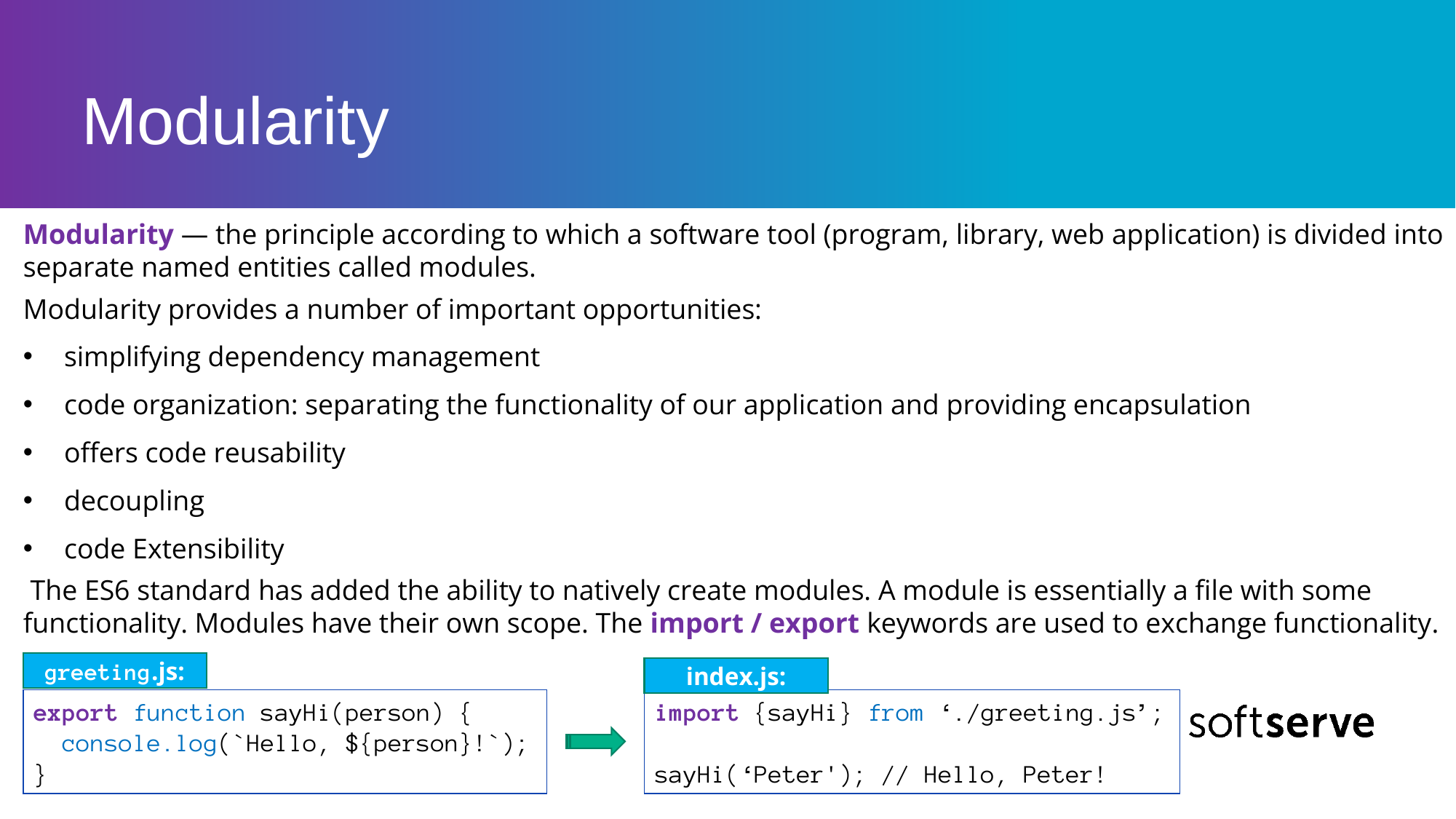

# Modularity
Modularity — the principle according to which a software tool (program, library, web application) is divided into separate named entities called modules.
Modularity provides a number of important opportunities:
simplifying dependency management
code organization: separating the functionality of our application and providing encapsulation
offers code reusability
decoupling
code Extensibility
 The ES6 standard has added the ability to natively create modules. A module is essentially a file with some functionality. Modules have their own scope. The import / export keywords are used to exchange functionality.

greeting.js:
index.js:
export function sayHi(person) {
  console.log(`Hello, ${person}!`);
}
import {sayHi} from ‘./greeting.js’;

sayHi(‘Peter'); // Hello, Peter!